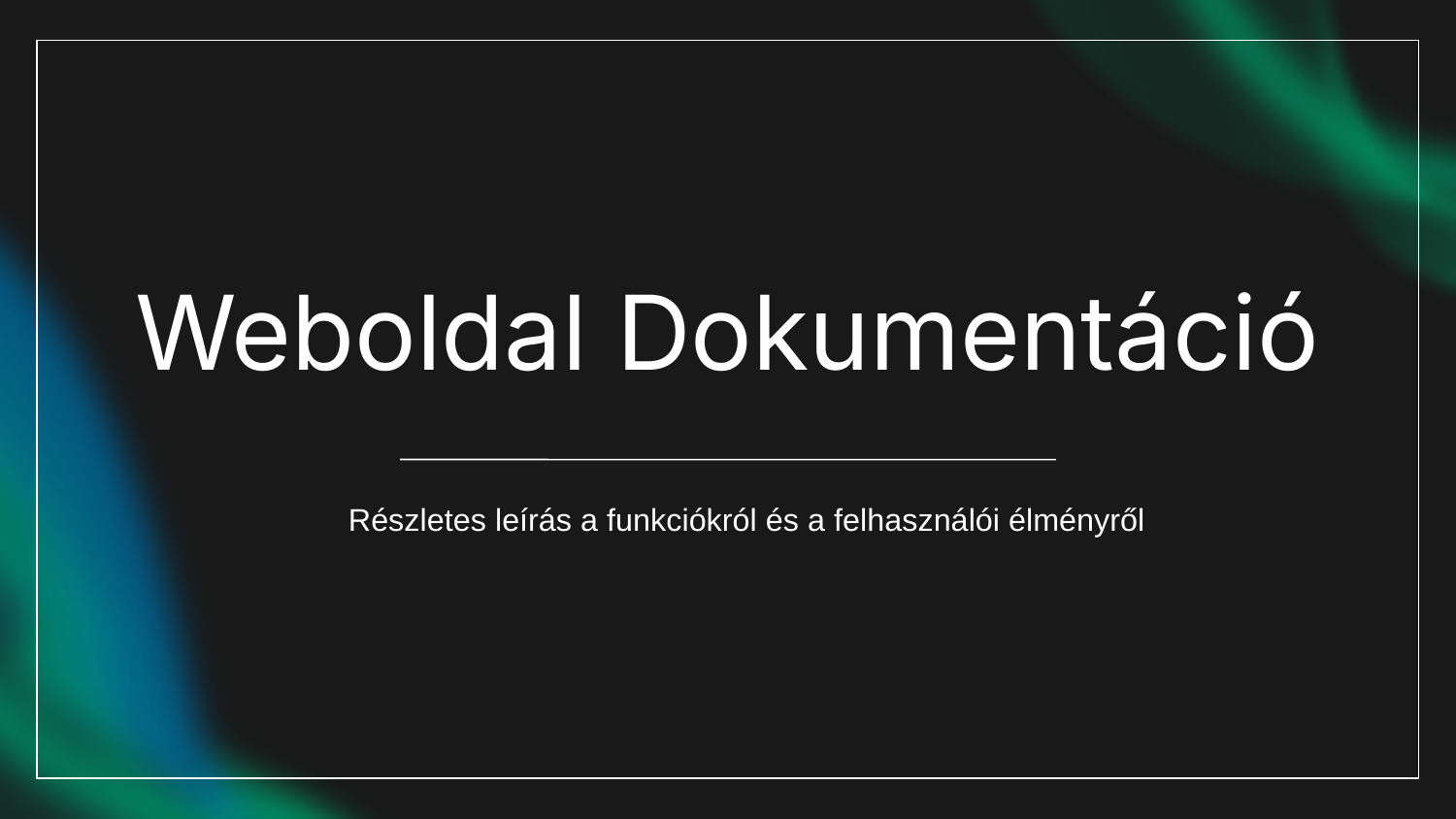

# Weboldal Dokumentáció
Részletes leírás a funkciókról és a felhasználói élményről